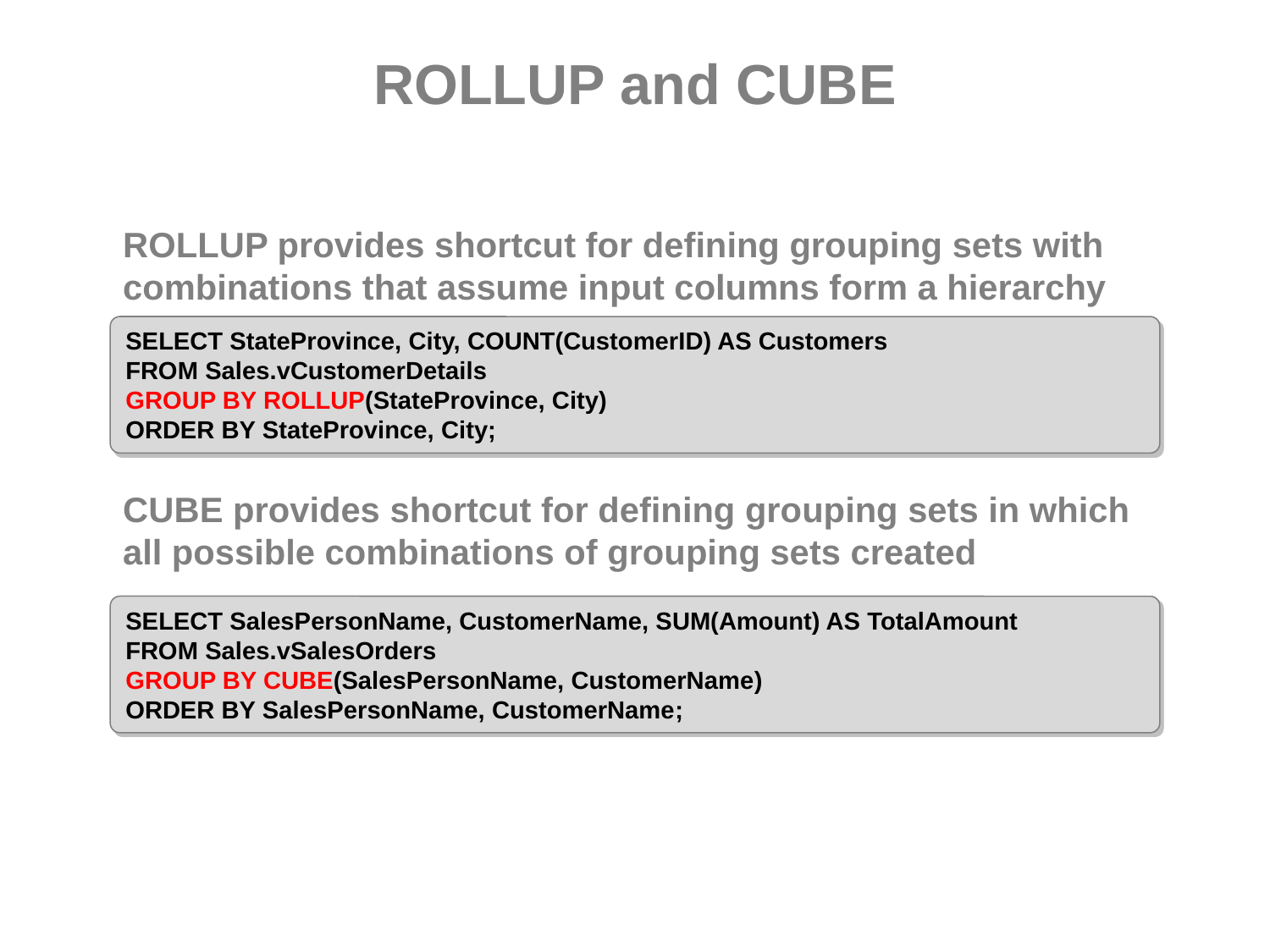

# ROLLUP and CUBE
ROLLUP provides shortcut for defining grouping sets with combinations that assume input columns form a hierarchy

CUBE provides shortcut for defining grouping sets in which all possible combinations of grouping sets created

SELECT StateProvince, City, COUNT(CustomerID) AS Customers
FROM Sales.vCustomerDetails
GROUP BY ROLLUP(StateProvince, City)
ORDER BY StateProvince, City;
SELECT SalesPersonName, CustomerName, SUM(Amount) AS TotalAmount
FROM Sales.vSalesOrders
GROUP BY CUBE(SalesPersonName, CustomerName)
ORDER BY SalesPersonName, CustomerName;